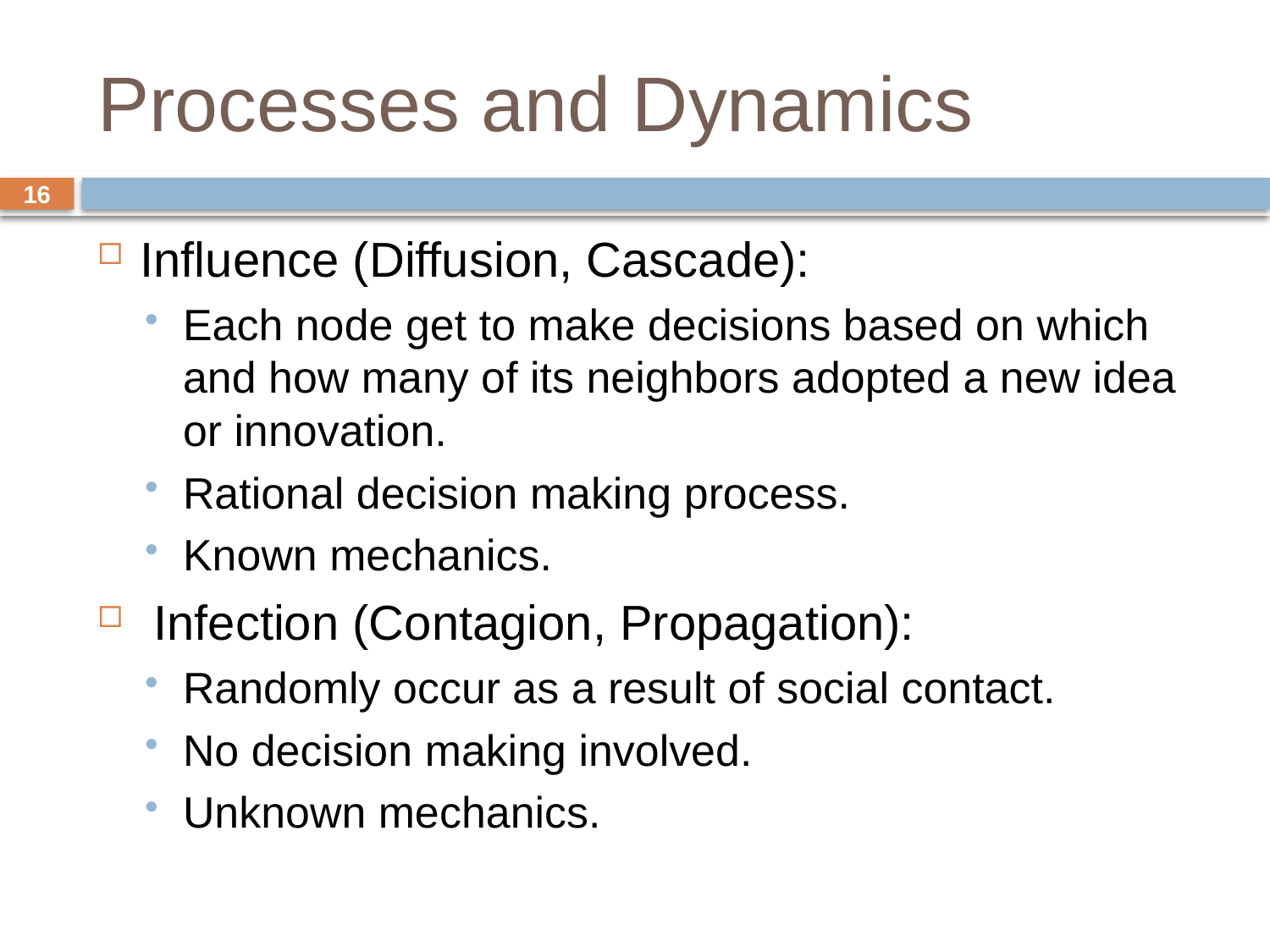

# Processes and Dynamics
16
Influence (Diffusion, Cascade):
Each node get to make decisions based on which and how many of its neighbors adopted a new idea or innovation.
Rational decision making process.
Known mechanics.
 Infection (Contagion, Propagation):
Randomly occur as a result of social contact.
No decision making involved.
Unknown mechanics.